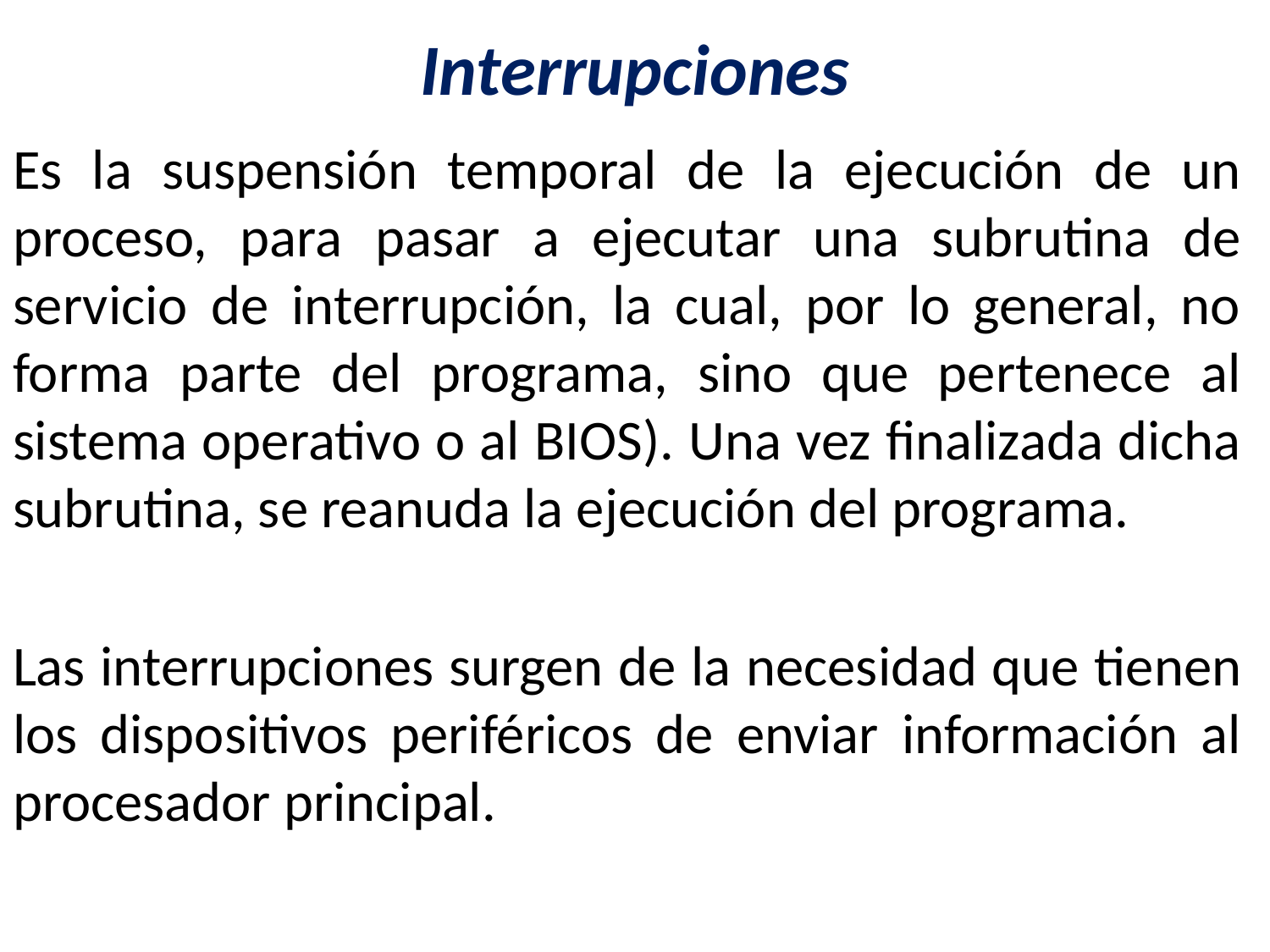

# Interrupciones
Es la suspensión temporal de la ejecución de un proceso, para pasar a ejecutar una subrutina de servicio de interrupción, la cual, por lo general, no forma parte del programa, sino que pertenece al sistema operativo o al BIOS). Una vez finalizada dicha subrutina, se reanuda la ejecución del programa.

Las interrupciones surgen de la necesidad que tienen los dispositivos periféricos de enviar información al procesador principal.